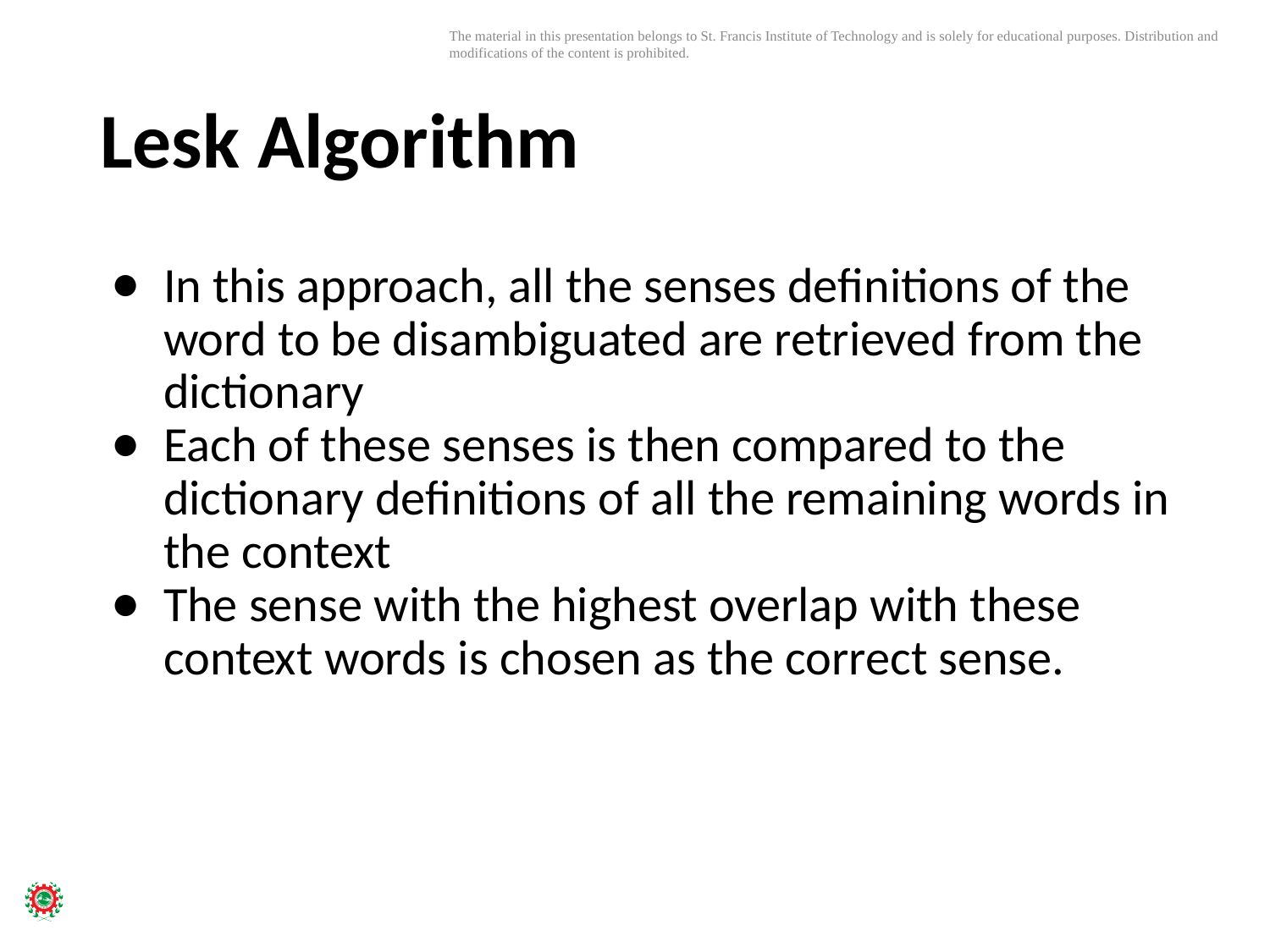

# Lesk Algorithm
In this approach, all the senses definitions of the word to be disambiguated are retrieved from the dictionary
Each of these senses is then compared to the dictionary definitions of all the remaining words in the context
The sense with the highest overlap with these context words is chosen as the correct sense.